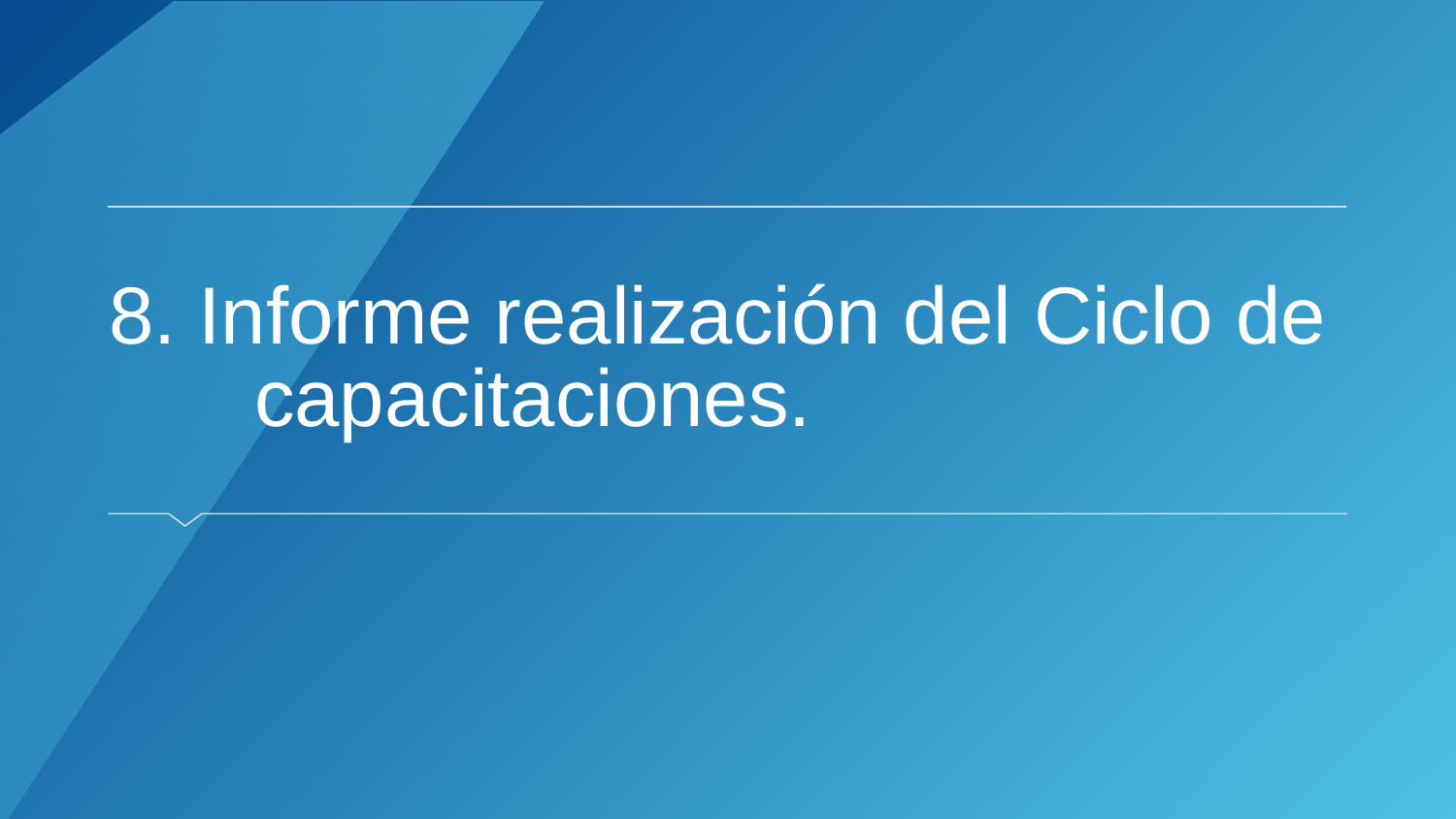

# 8. Informe realización del Ciclo de      	capacitaciones.